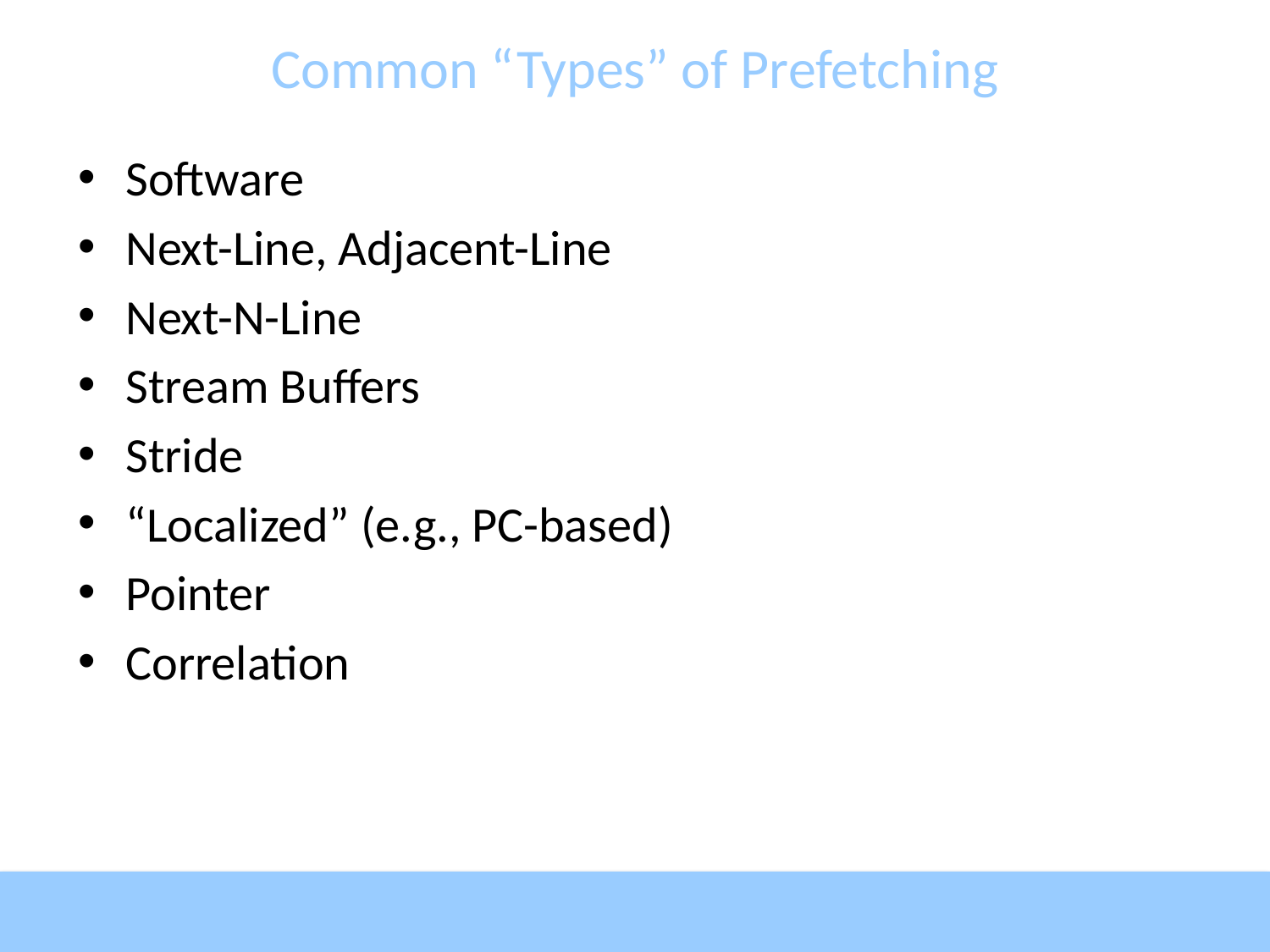

# Common “Types” of Prefetching
Software
Next-Line, Adjacent-Line
Next-N-Line
Stream Buffers
Stride
“Localized” (e.g., PC-based)
Pointer
Correlation